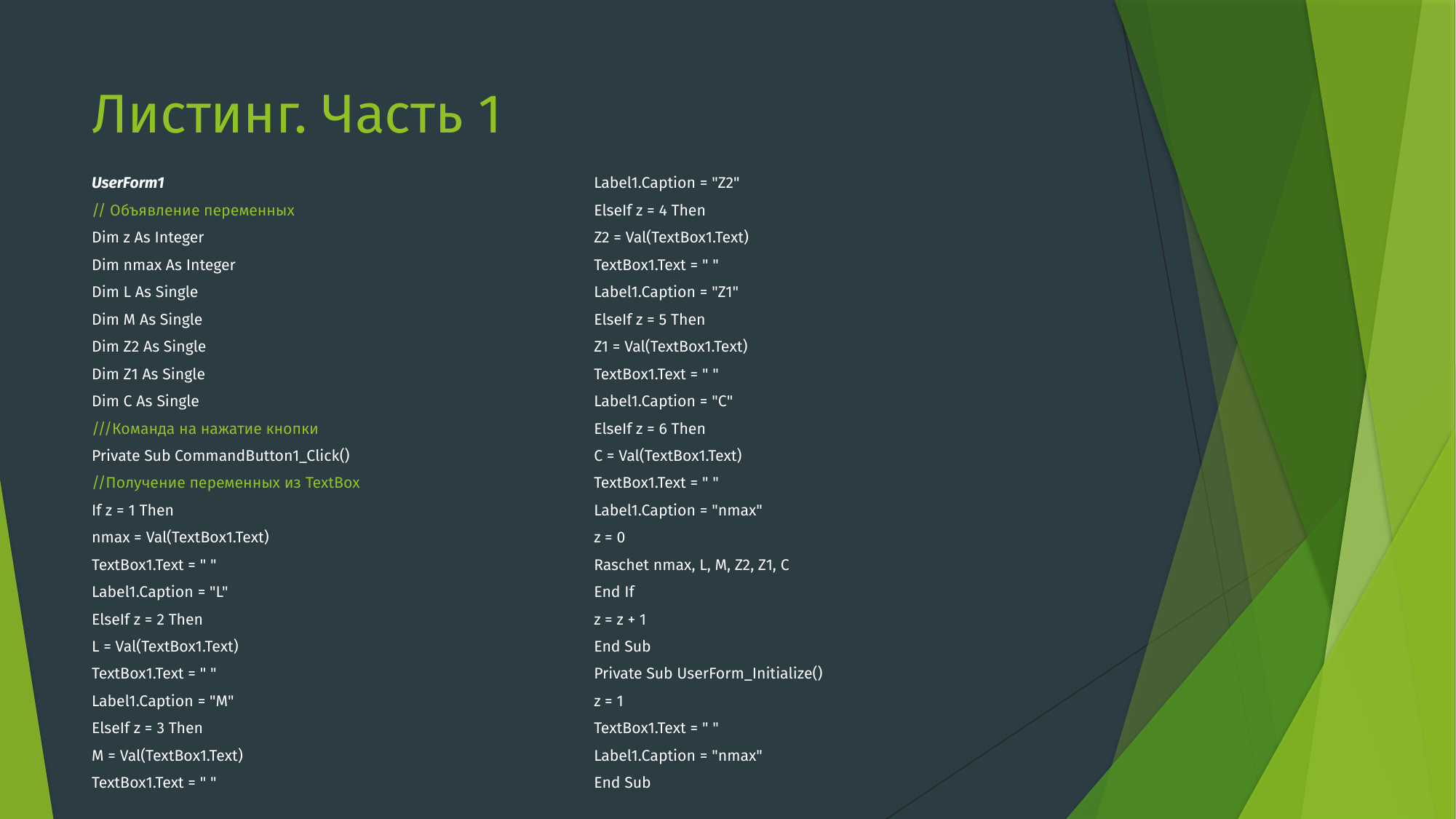

# Листинг. Часть 1
UserForm1
// Объявление переменных
Dim z As Integer
Dim nmax As Integer
Dim L As Single
Dim M As Single
Dim Z2 As Single
Dim Z1 As Single
Dim C As Single
///Команда на нажатие кнопки
Private Sub CommandButton1_Click()
//Получение переменных из TextBox
If z = 1 Then
nmax = Val(TextBox1.Text)
TextBox1.Text = " "
Label1.Caption = "L"
ElseIf z = 2 Then
L = Val(TextBox1.Text)
TextBox1.Text = " "
Label1.Caption = "M"
ElseIf z = 3 Then
M = Val(TextBox1.Text)
TextBox1.Text = " "
Label1.Caption = "Z2"
ElseIf z = 4 Then
Z2 = Val(TextBox1.Text)
TextBox1.Text = " "
Label1.Caption = "Z1"
ElseIf z = 5 Then
Z1 = Val(TextBox1.Text)
TextBox1.Text = " "
Label1.Caption = "C"
ElseIf z = 6 Then
C = Val(TextBox1.Text)
TextBox1.Text = " "
Label1.Caption = "nmax"
z = 0
Raschet nmax, L, M, Z2, Z1, C
End If
z = z + 1
End Sub
Private Sub UserForm_Initialize()
z = 1
TextBox1.Text = " "
Label1.Caption = "nmax"
End Sub